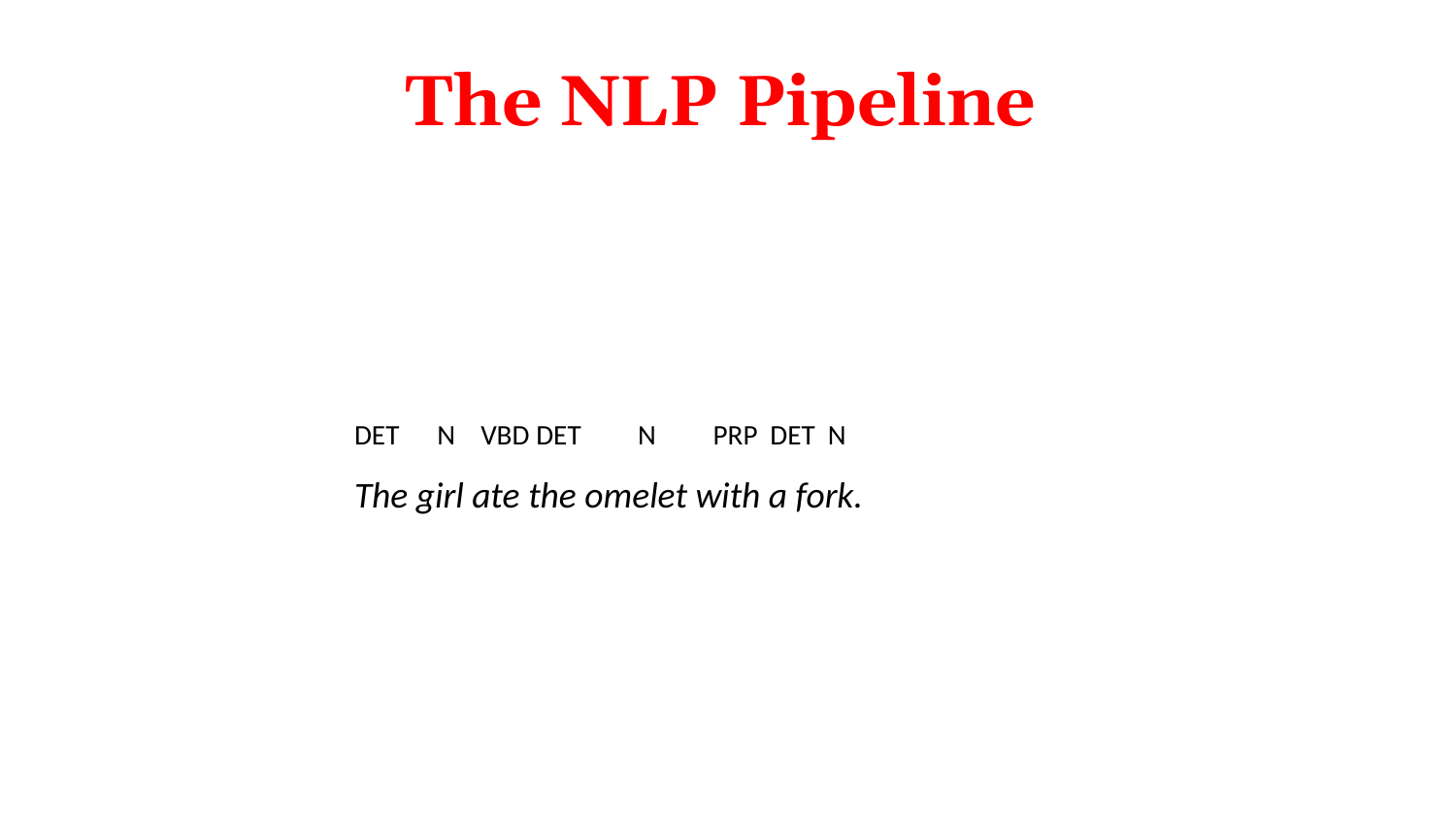

# The NLP Pipeline
DET      N    VBD DET         N         PRP  DET  N
The girl ate the omelet with a fork.